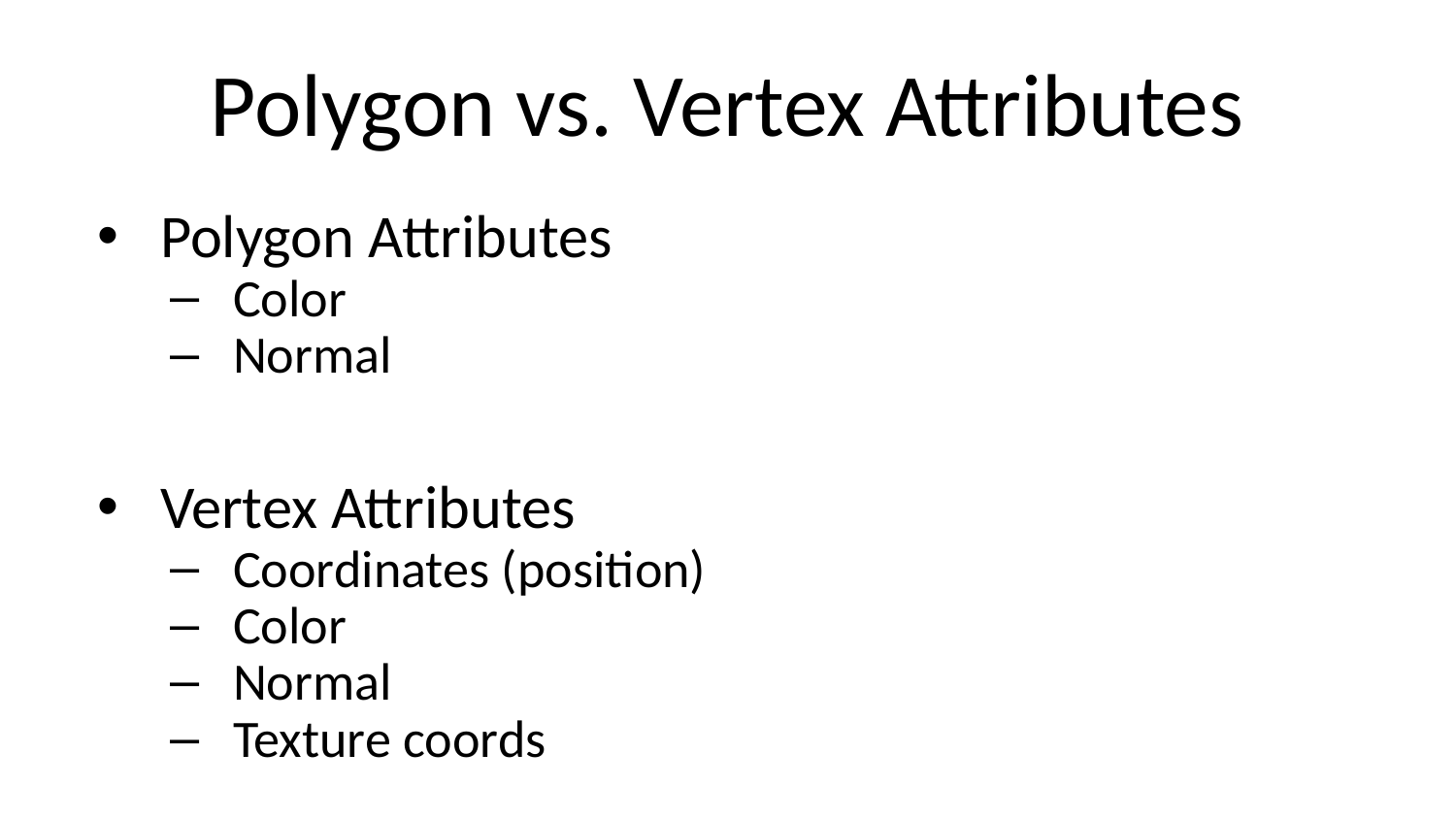

# Polygon vs. Vertex Attributes
Polygon Attributes
Color
Normal

Vertex Attributes
Coordinates (position)
Color
Normal
Texture coords